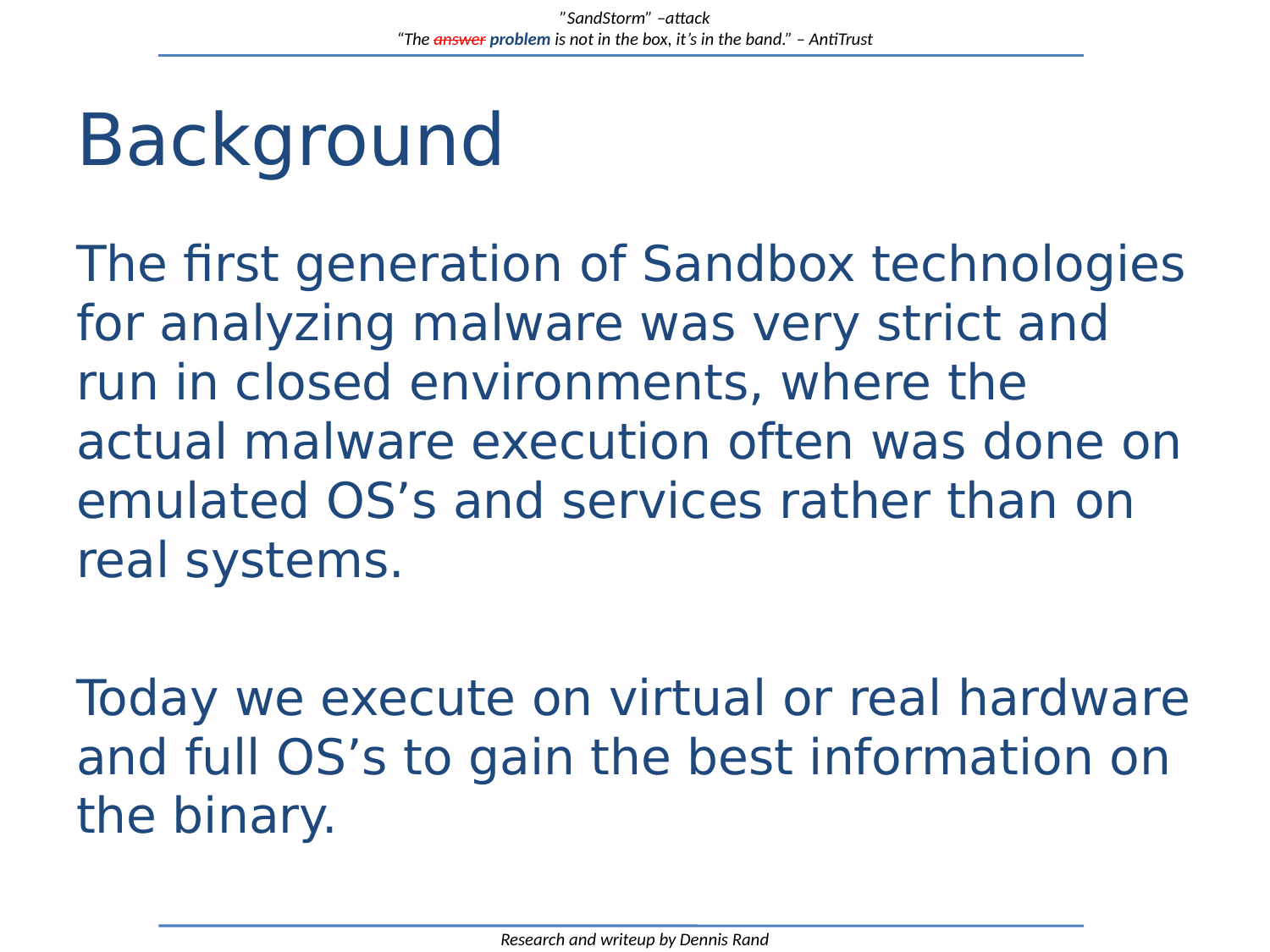

”SandStorm” –attack
“The answer problem is not in the box, it’s in the band.” – AntiTrust
# Background

The first generation of Sandbox technologies for analyzing malware was very strict and run in closed environments, where the actual malware execution often was done on emulated OS’s and services rather than on real systems.

Today we execute on virtual or real hardware and full OS’s to gain the best information on the binary.

Research and writeup by Dennis Rand